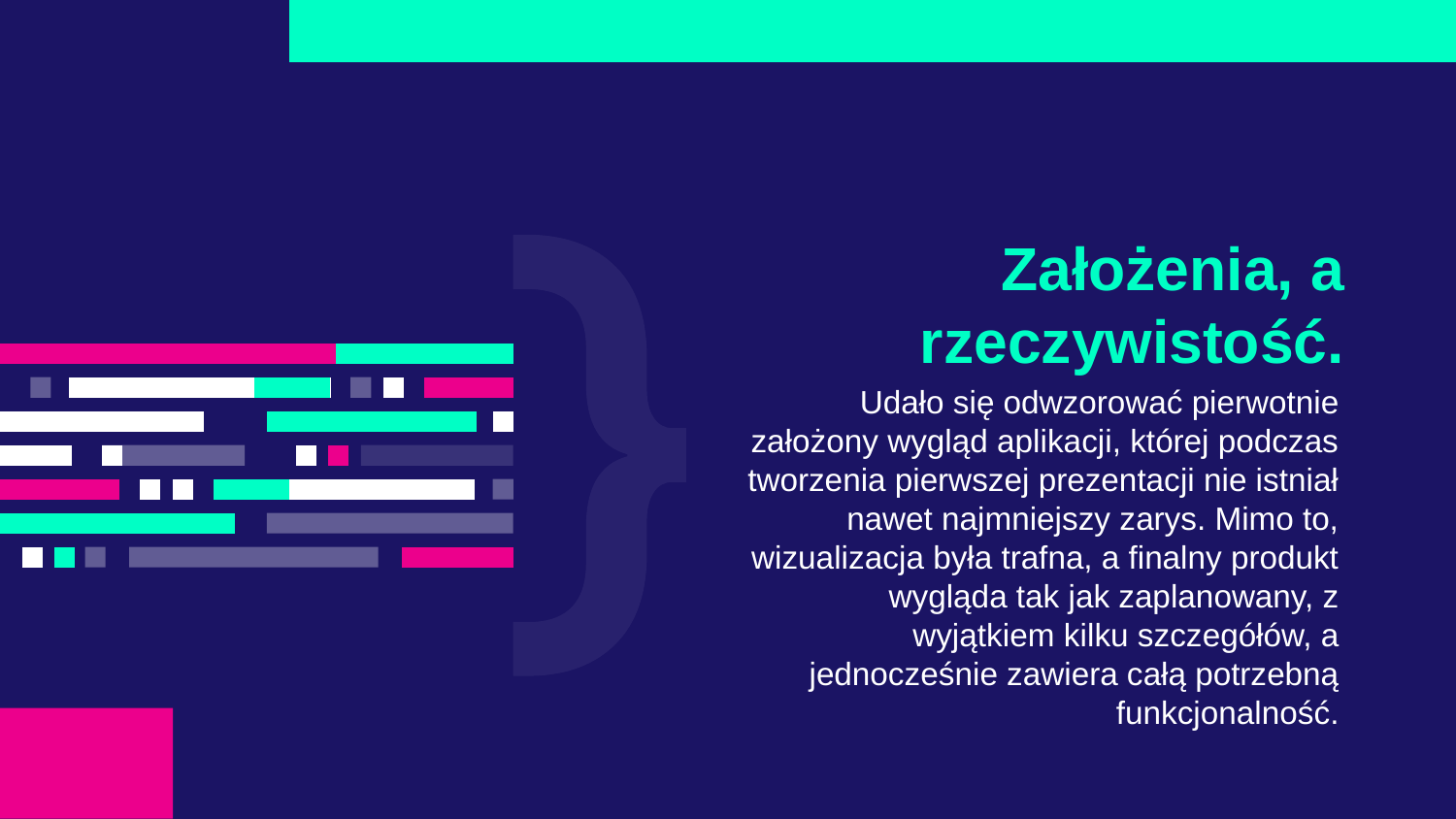

# Założenia, a rzeczywistość.
Udało się odwzorować pierwotnie założony wygląd aplikacji, której podczas tworzenia pierwszej prezentacji nie istniał nawet najmniejszy zarys. Mimo to, wizualizacja była trafna, a finalny produkt wygląda tak jak zaplanowany, z wyjątkiem kilku szczegółów, a jednocześnie zawiera całą potrzebną funkcjonalność.